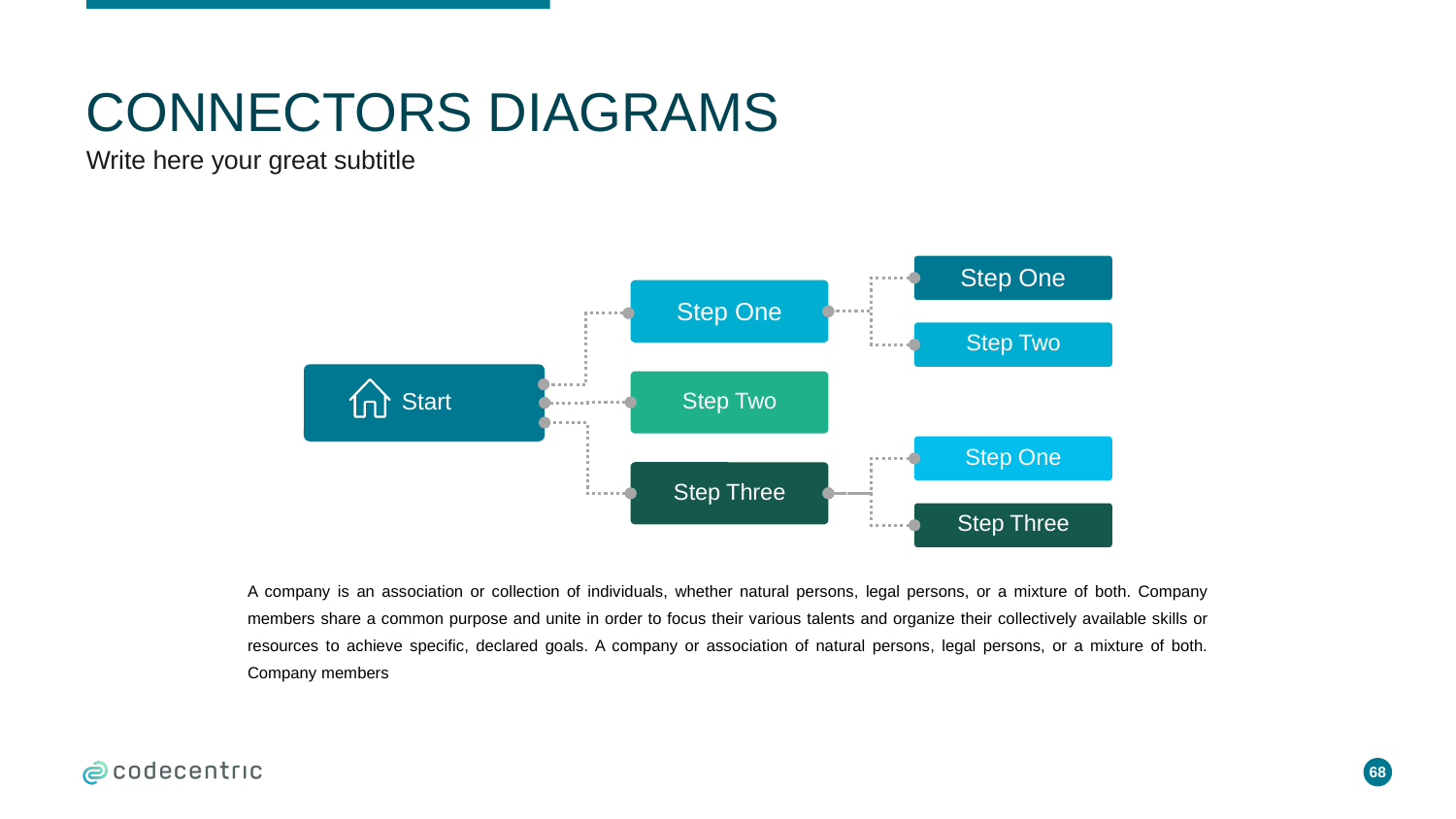

# CONNECTORS DIAGRAMS
Write here your great subtitle

Step One

Step One

Step Two

Step Two
Start

Step One

Step Three

Step Three
A company is an association or collection of individuals, whether natural persons, legal persons, or a mixture of both. Company members share a common purpose and unite in order to focus their various talents and organize their collectively available skills or resources to achieve specific, declared goals. A company or association of natural persons, legal persons, or a mixture of both. Company members
68